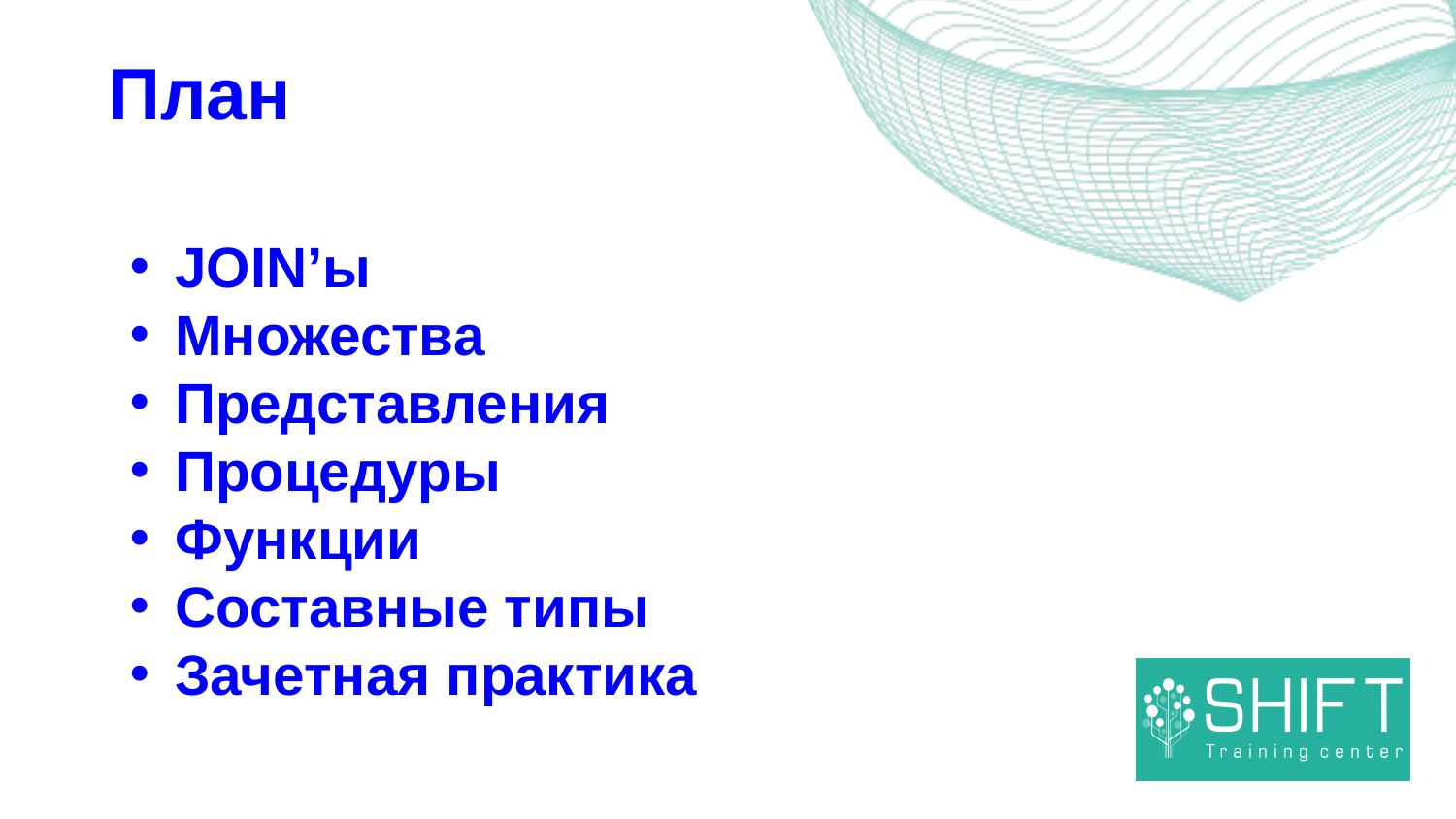

План

JOIN’ы
Множества
Представления
Процедуры
Функции
Составные типы
Зачетная практика